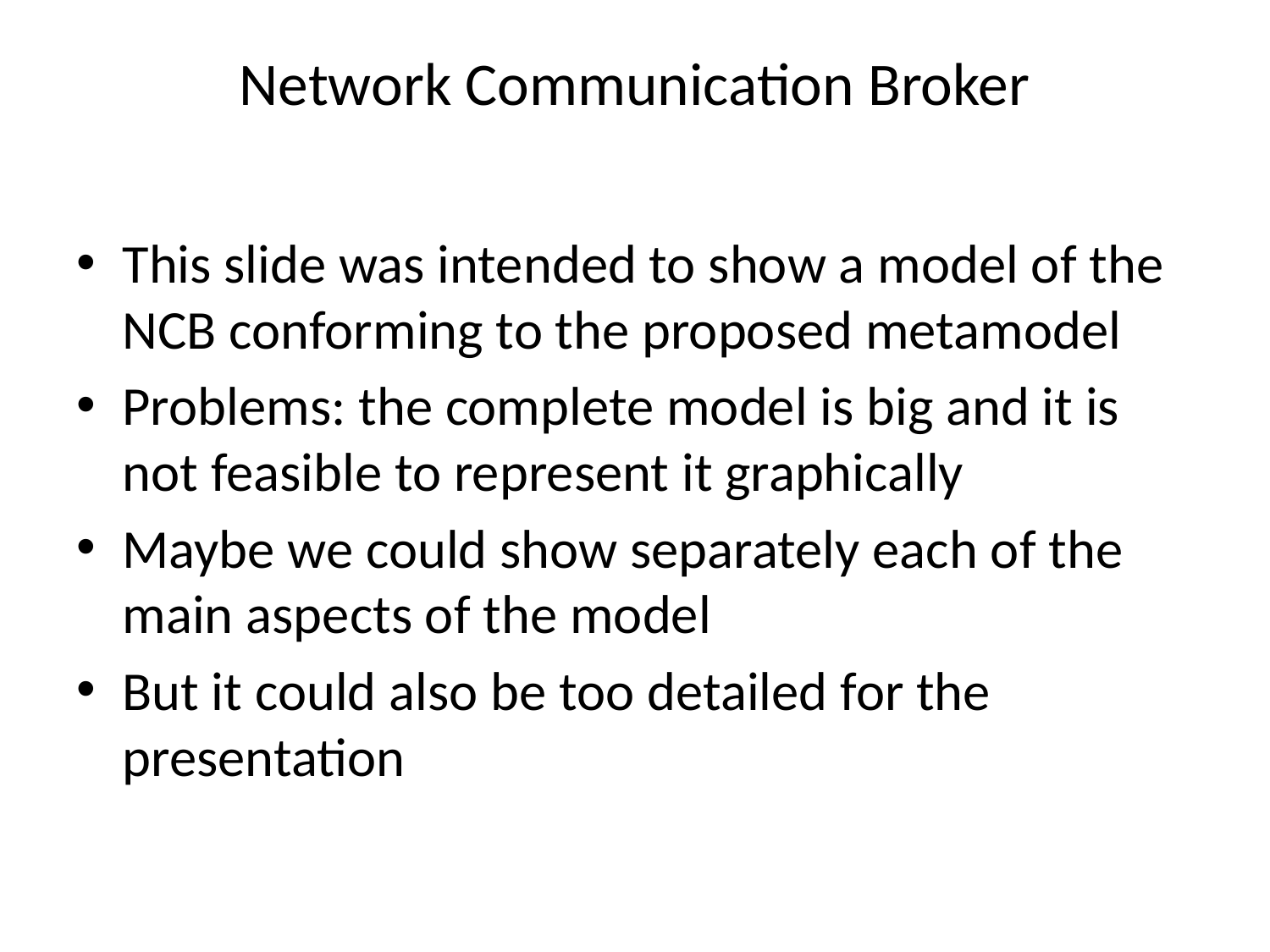

# Network Communication Broker
This slide was intended to show a model of the NCB conforming to the proposed metamodel
Problems: the complete model is big and it is not feasible to represent it graphically
Maybe we could show separately each of the main aspects of the model
But it could also be too detailed for the presentation